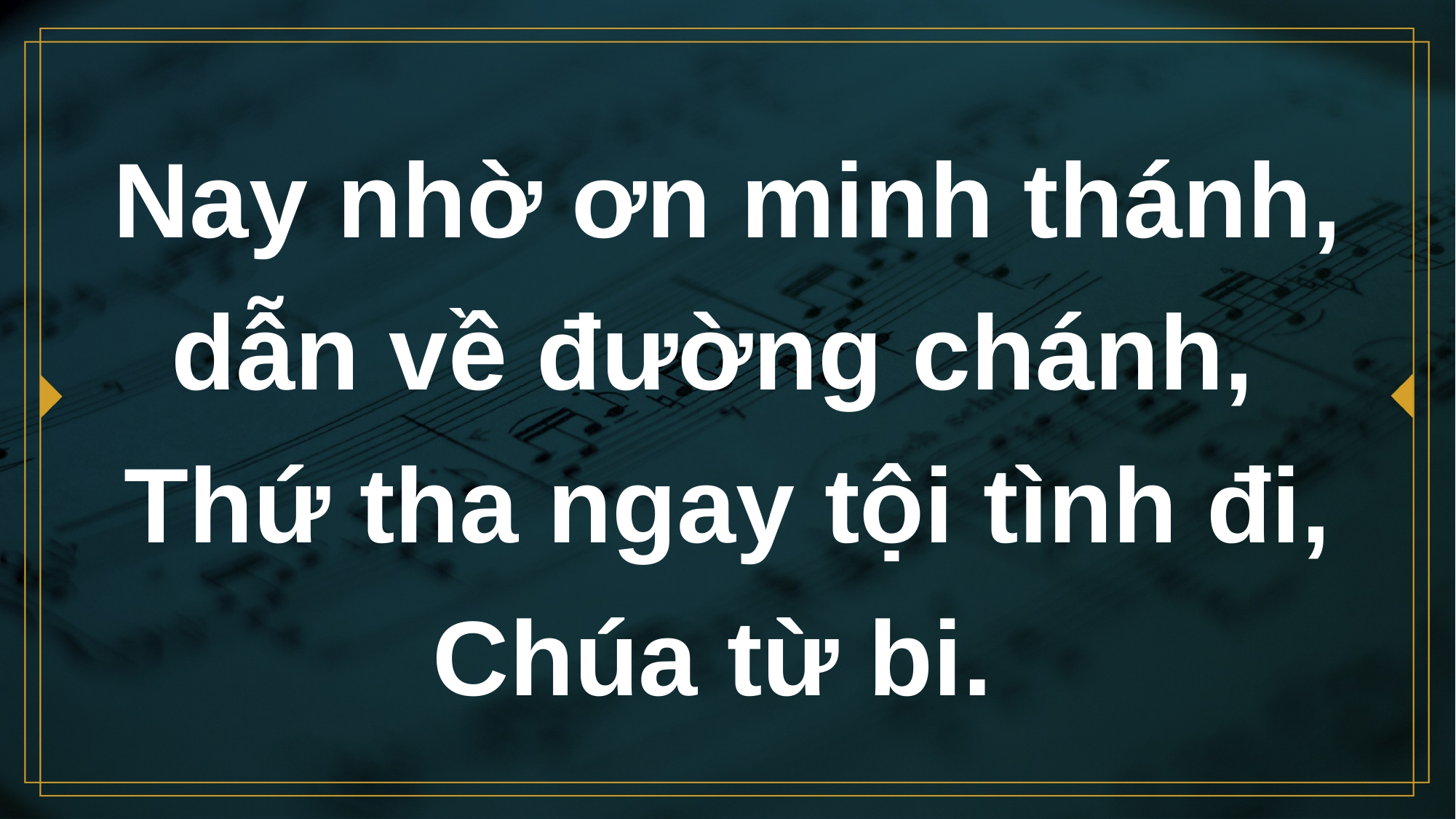

# Nay nhờ ơn minh thánh, dẫn về đường chánh, Thứ tha ngay tội tình đi, Chúa từ bi.